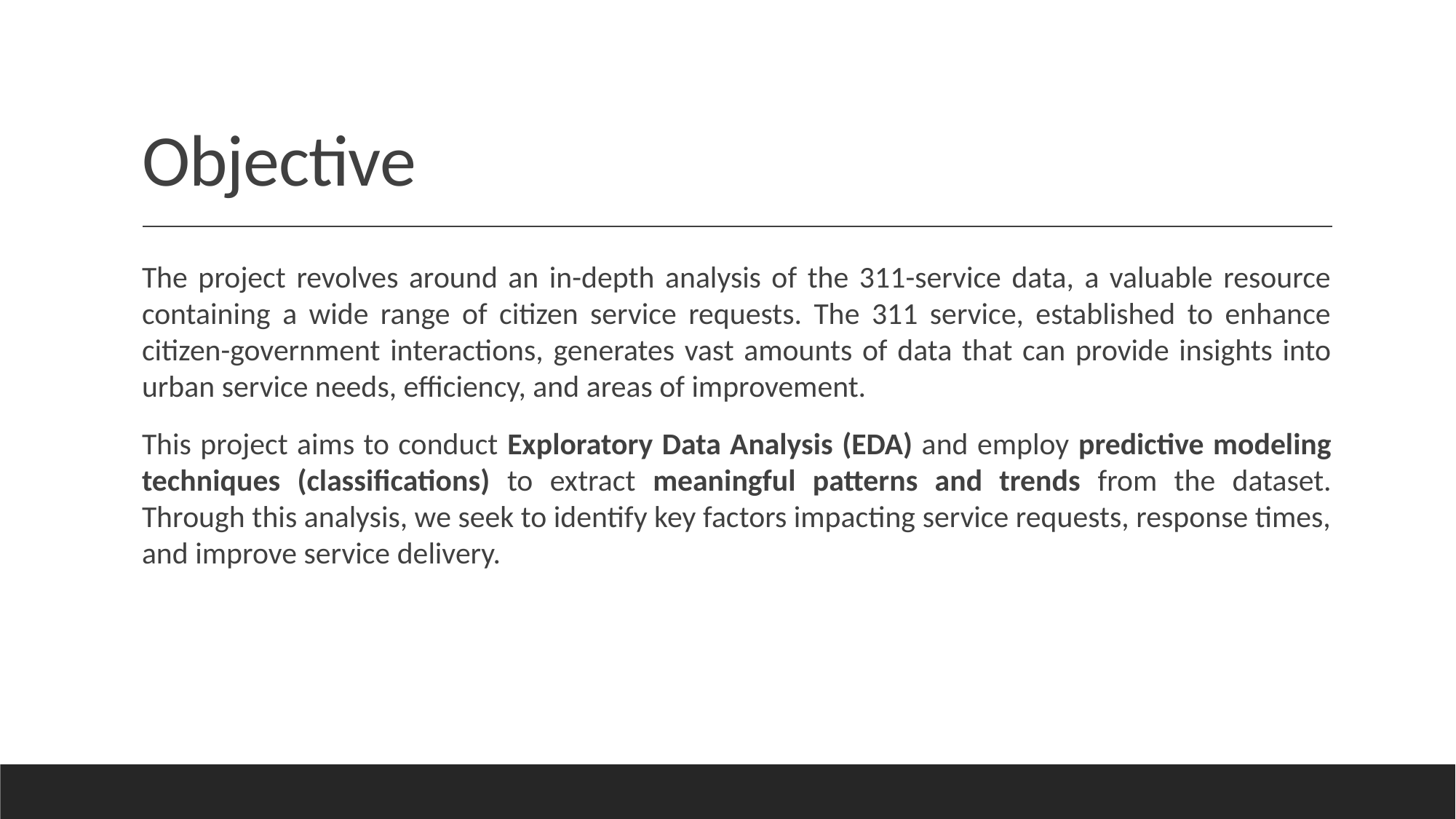

# Objective
The project revolves around an in-depth analysis of the 311-service data, a valuable resource containing a wide range of citizen service requests. The 311 service, established to enhance citizen-government interactions, generates vast amounts of data that can provide insights into urban service needs, efficiency, and areas of improvement.
This project aims to conduct Exploratory Data Analysis (EDA) and employ predictive modeling techniques (classifications) to extract meaningful patterns and trends from the dataset. Through this analysis, we seek to identify key factors impacting service requests, response times, and improve service delivery.